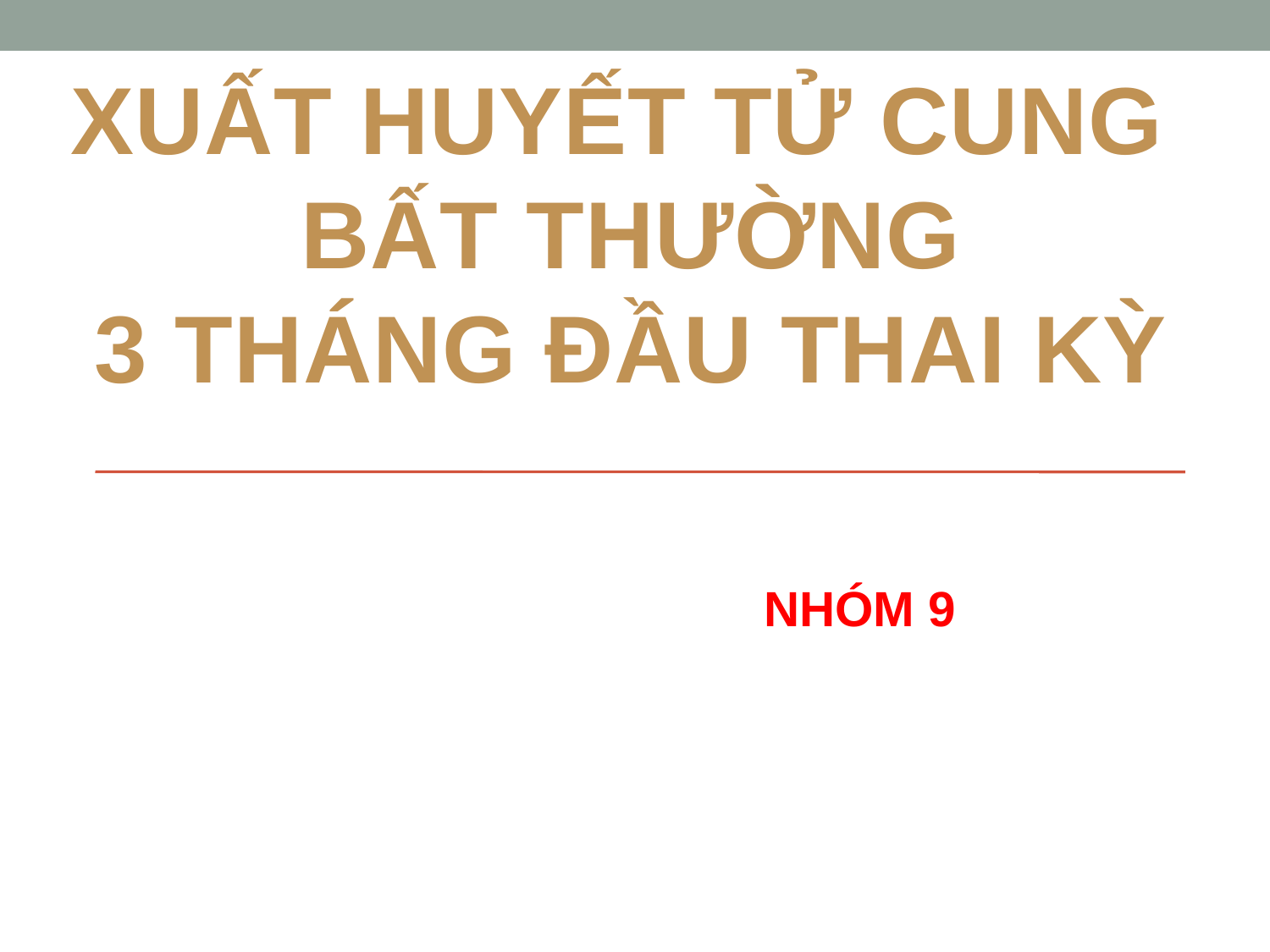

XUẤT HUYẾT TỬ CUNG
BẤT THƯỜNG
3 THÁNG ĐẦU THAI KỲ
NHÓM 9